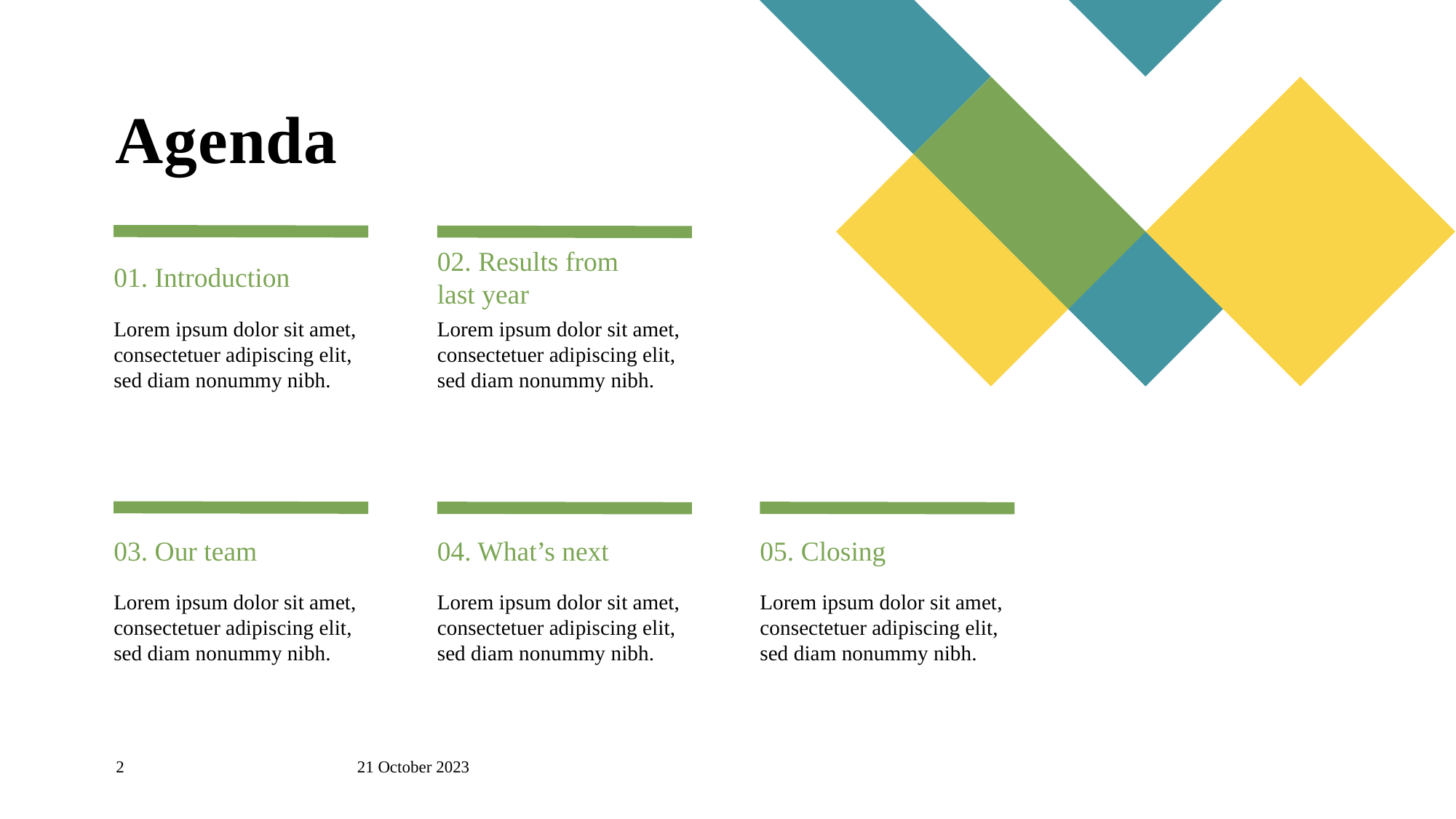

# Agenda
01. Introduction
02. Results from
last year
Lorem ipsum dolor sit amet, consectetuer adipiscing elit, sed diam nonummy nibh.
Lorem ipsum dolor sit amet, consectetuer adipiscing elit, sed diam nonummy nibh.
03. Our team
04. What’s next
05. Closing
Lorem ipsum dolor sit amet, consectetuer adipiscing elit, sed diam nonummy nibh.
Lorem ipsum dolor sit amet, consectetuer adipiscing elit, sed diam nonummy nibh.
Lorem ipsum dolor sit amet, consectetuer adipiscing elit, sed diam nonummy nibh.
2
21 October 2023